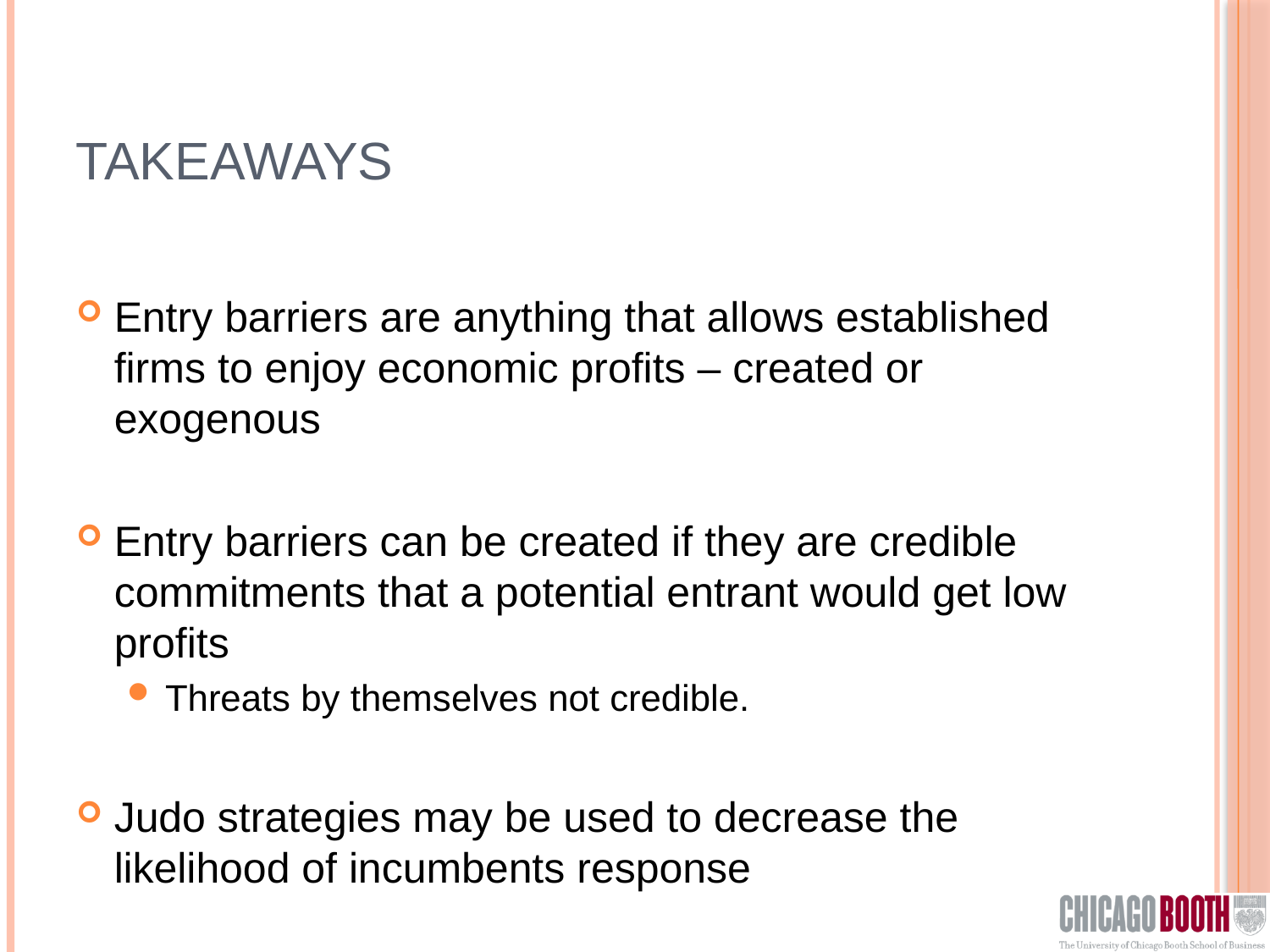

# Takeaways

Entry barriers are anything that allows established firms to enjoy economic profits – created or exogenous

Entry barriers can be created if they are credible commitments that a potential entrant would get low profits
Threats by themselves not credible.

Judo strategies may be used to decrease the likelihood of incumbents response